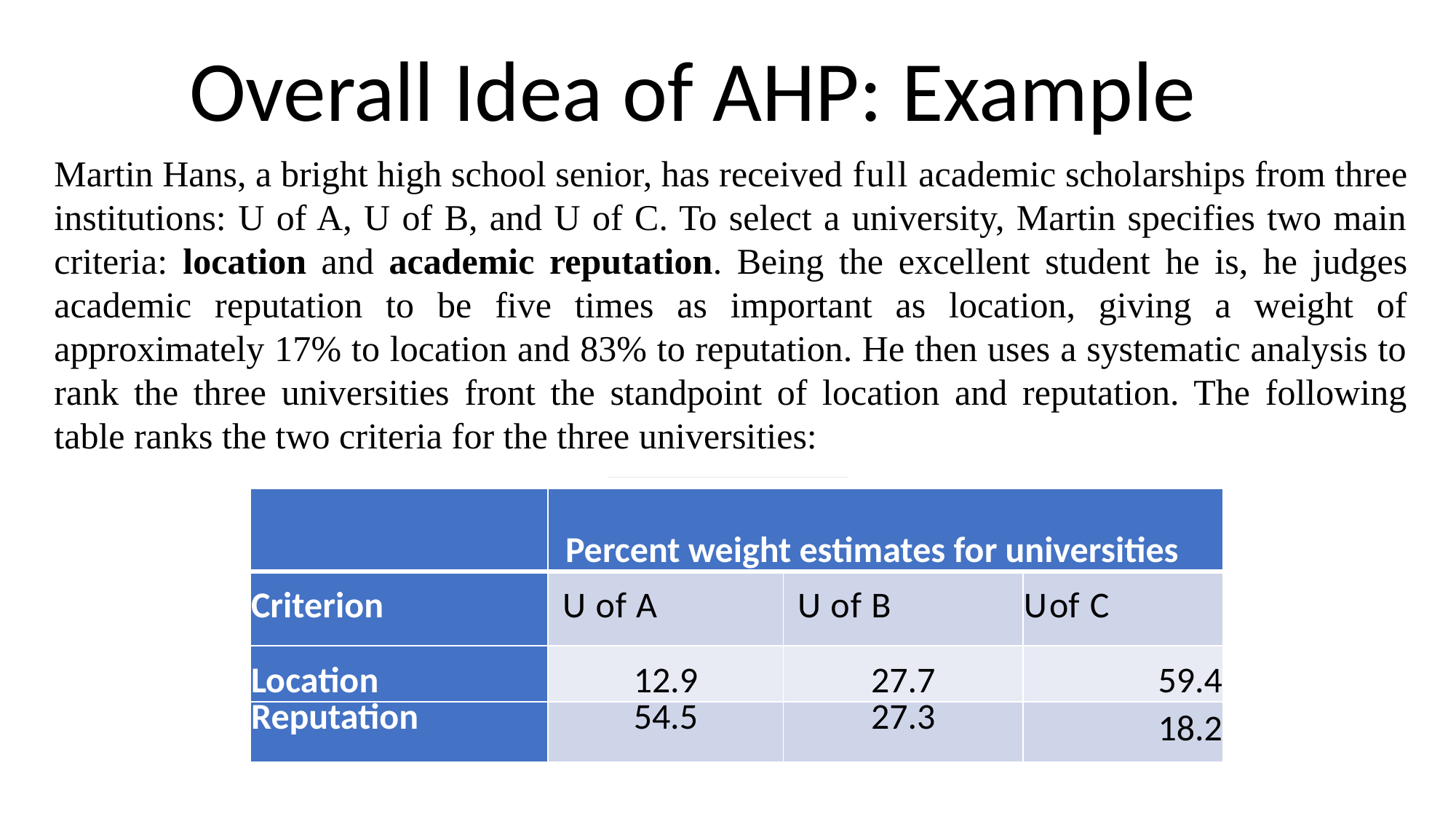

# Overall Idea of AHP: Example
Martin Hans, a bright high school senior, has received full academic scholarships from three institutions: U of A, U of B, and U of C. To select a university, Martin specifies two main criteria: location and academic reputation. Being the excellent student he is, he judges academic reputation to be five times as important as location, giving a weight of approximately 17% to location and 83% to reputation. He then uses a systematic analysis to rank the three universities front the standpoint of location and reputation. The following table ranks the two criteria for the three universities:
|  |
| --- |

|  | Percent weight estimates for universities |  |  |
| --- | --- | --- | --- |
| Criterion | U of A | U of B | Uof C |
| Location | 12.9 | 27.7 | 59.4 |
| Reputation | 54.5 | 27.3 | 18.2 |